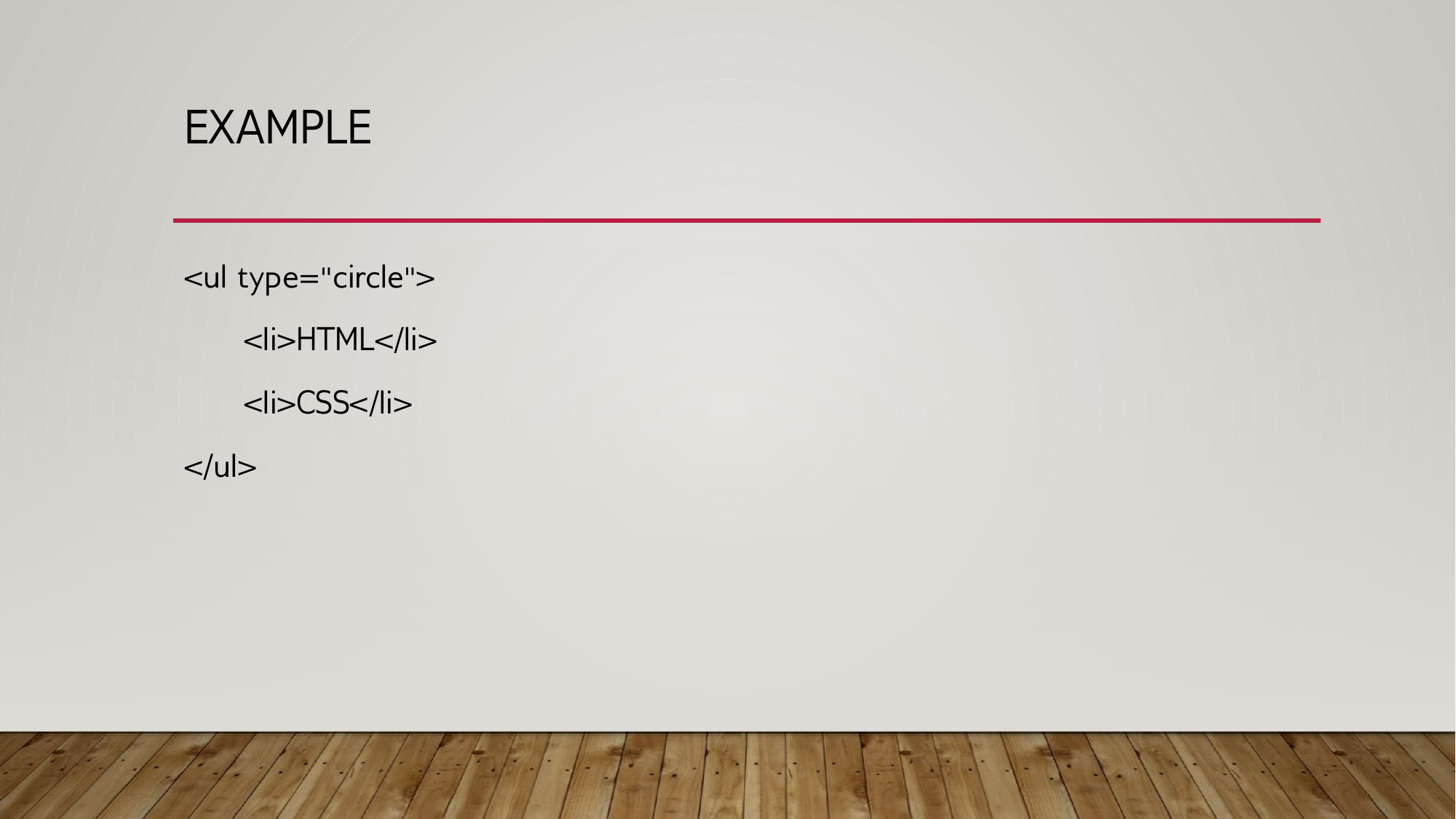

# EXAMPLE
<ul type="circle">
      <li>HTML</li>
      <li>CSS</li>
</ul>